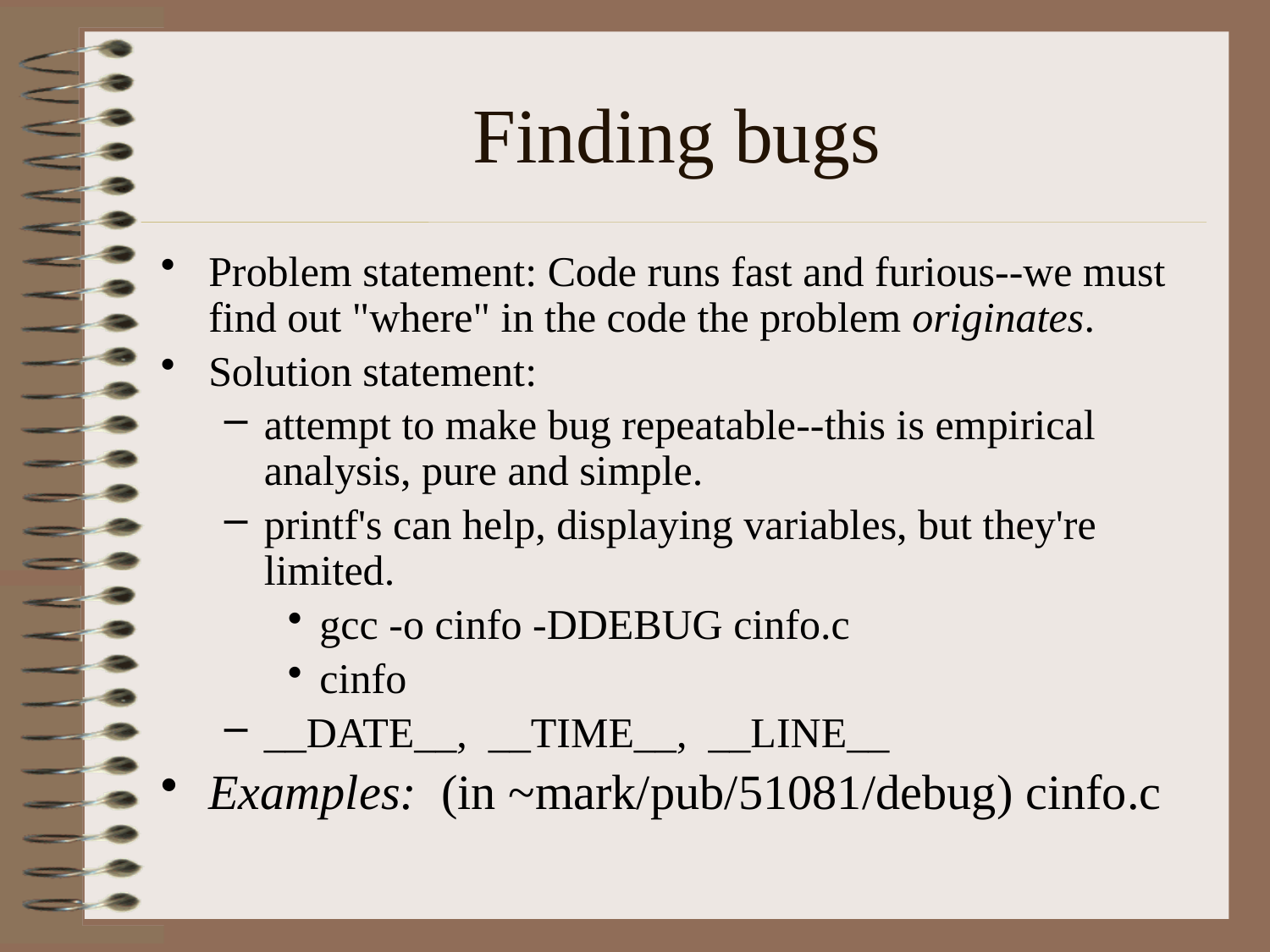

# Finding bugs
Problem statement: Code runs fast and furious--we must find out "where" in the code the problem originates.
Solution statement:
attempt to make bug repeatable--this is empirical analysis, pure and simple.
printf's can help, displaying variables, but they're limited.
gcc -o cinfo -DDEBUG cinfo.c
cinfo
__DATE__,  __TIME__,  __LINE__
Examples:  (in ~mark/pub/51081/debug) cinfo.c